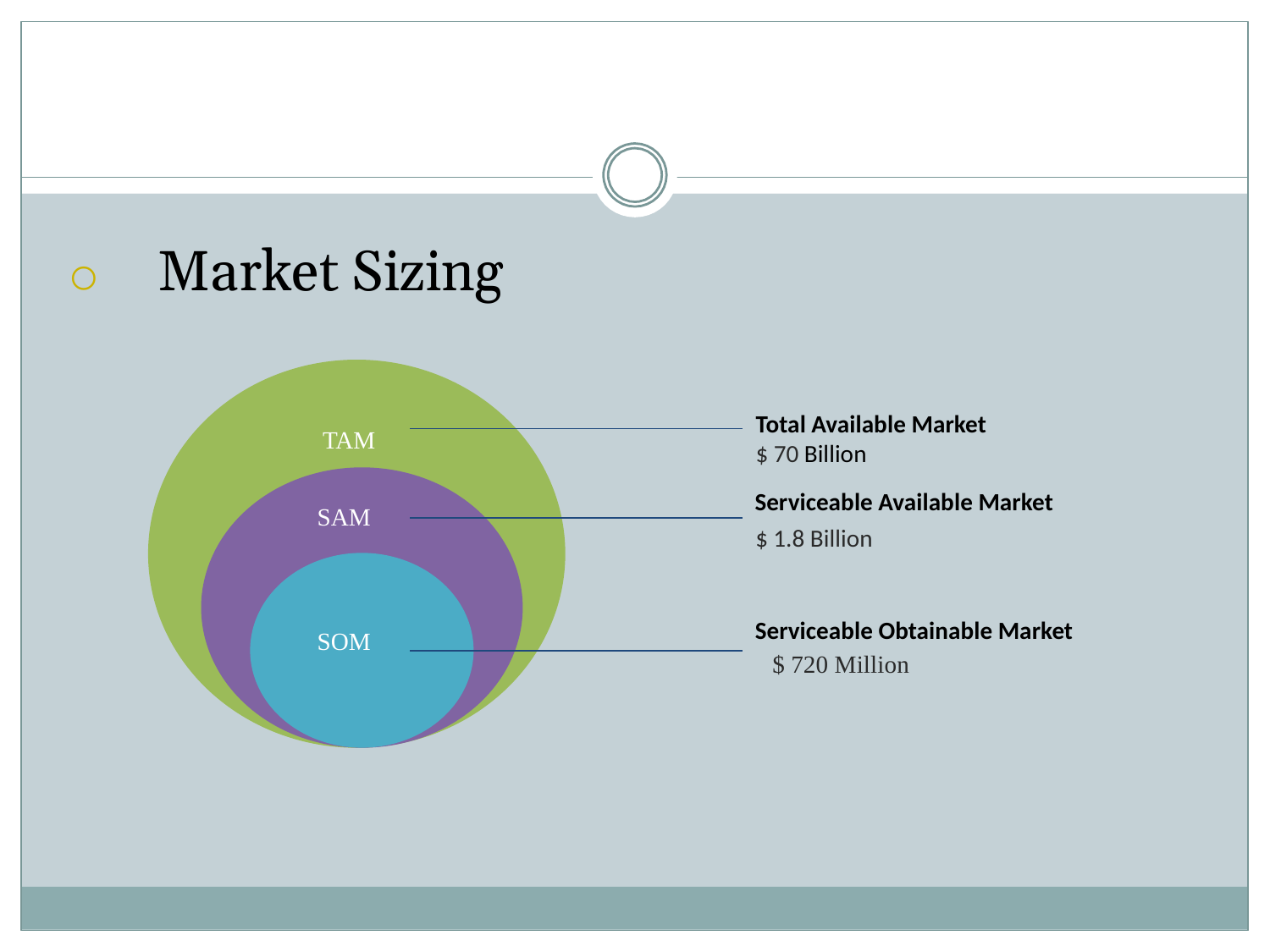

# ⚪      Market Sizing

Total Available Market
$ 70 Billion
TAM

SAM

SOM
$ 720 Million
Serviceable Available Market
$ 1.8 Billion
Serviceable Obtainable Market